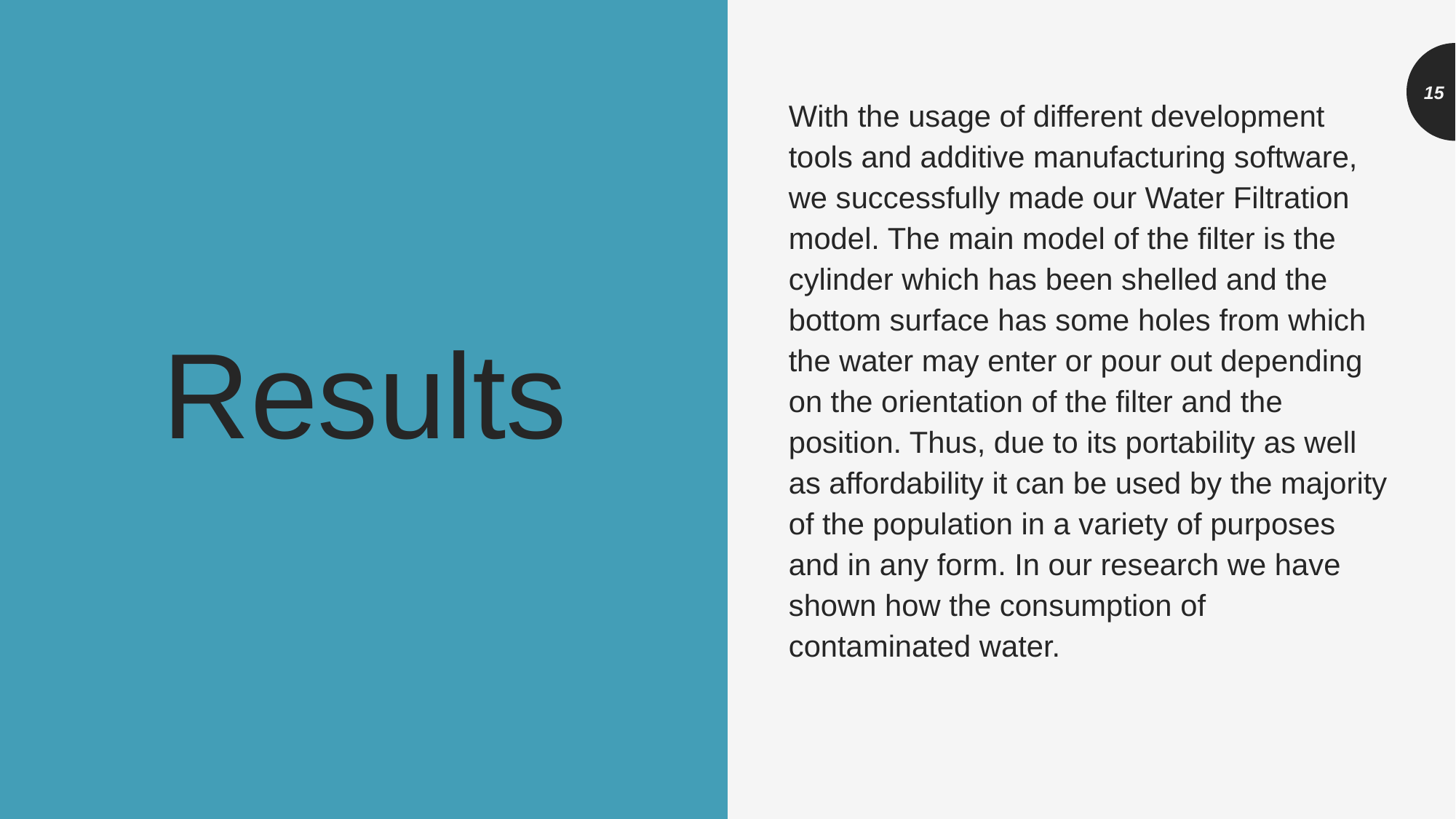

With the usage of different development tools and additive manufacturing software, we successfully made our Water Filtration model. The main model of the filter is the cylinder which has been shelled and the bottom surface has some holes from which the water may enter or pour out depending on the orientation of the filter and the position. Thus, due to its portability as well as affordability it can be used by the majority of the population in a variety of purposes and in any form. In our research we have shown how the consumption of contaminated water.

# Results
15